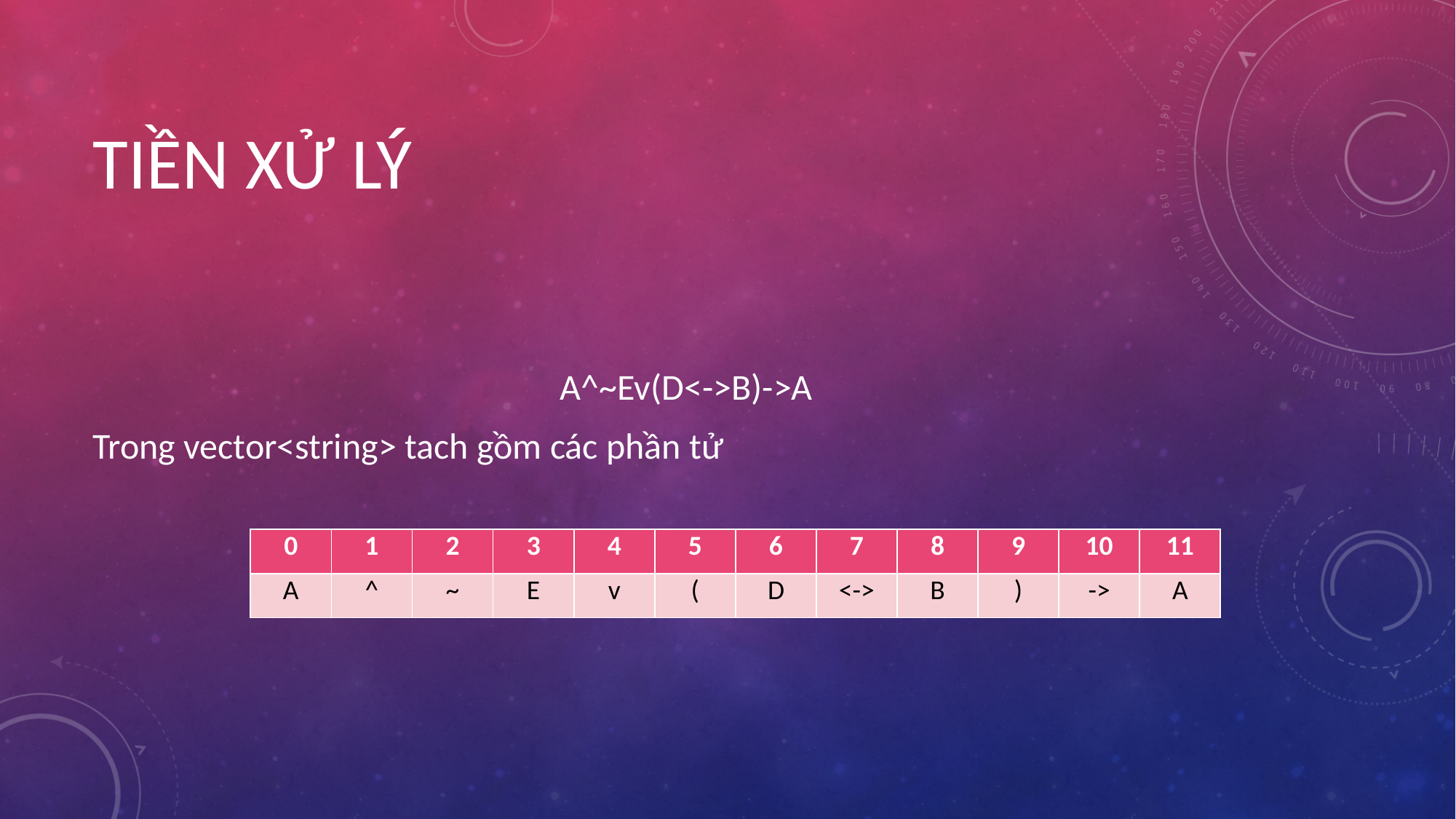

# TIỀN XỬ LÝ
A^~Ev(D<->B)->A
Trong vector<string> tach gồm các phần tử

| 0 | 1 | 2 | 3 | 4 | 5 | 6 | 7 | 8 | 9 | 10 | 11 |
| --- | --- | --- | --- | --- | --- | --- | --- | --- | --- | --- | --- |
| A | ^ | ~ | E | v | ( | D | <-> | B | ) | -> | A |